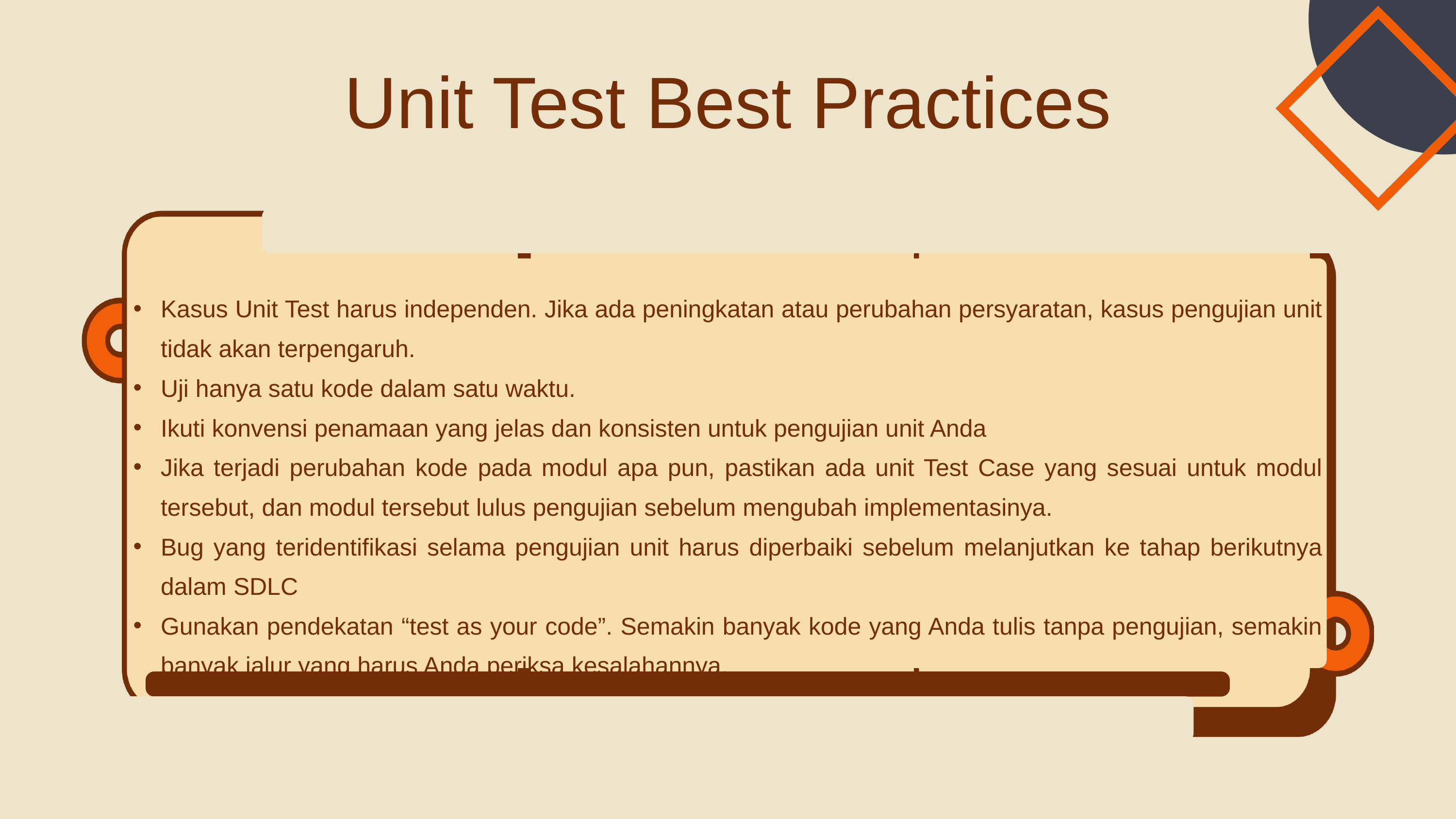

Unit Test Best Practices

Kasus Unit Test harus independen. Jika ada peningkatan atau perubahan persyaratan, kasus pengujian unit tidak akan terpengaruh.
Uji hanya satu kode dalam satu waktu.
Ikuti konvensi penamaan yang jelas dan konsisten untuk pengujian unit Anda
Jika terjadi perubahan kode pada modul apa pun, pastikan ada unit Test Case yang sesuai untuk modul tersebut, dan modul tersebut lulus pengujian sebelum mengubah implementasinya.
Bug yang teridentifikasi selama pengujian unit harus diperbaiki sebelum melanjutkan ke tahap berikutnya dalam SDLC
Gunakan pendekatan “test as your code”. Semakin banyak kode yang Anda tulis tanpa pengujian, semakin banyak jalur yang harus Anda periksa kesalahannya.